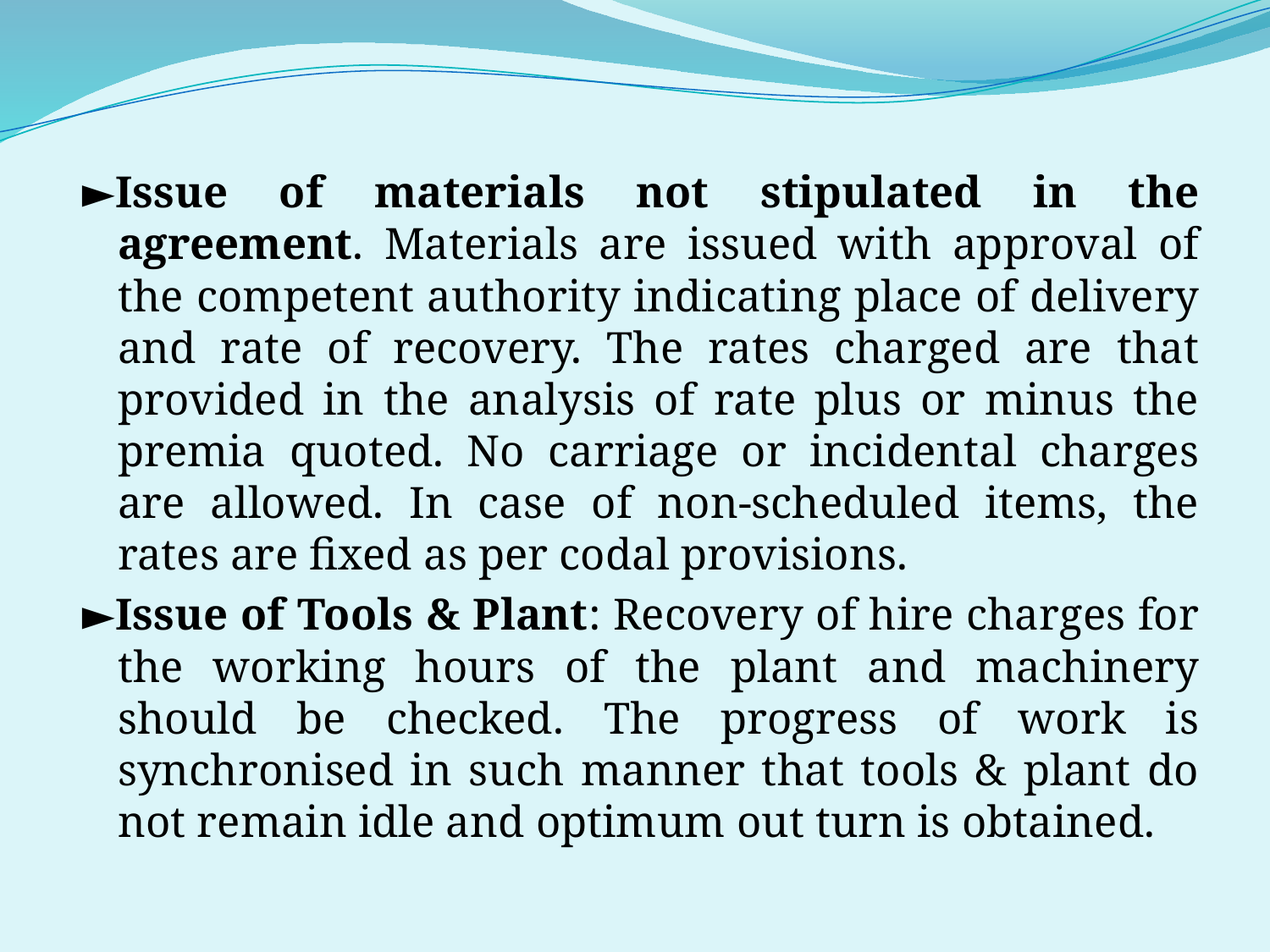

►Issue of materials not stipulated in the agreement. Materials are issued with approval of the competent authority indicating place of delivery and rate of recovery. The rates charged are that provided in the analysis of rate plus or minus the premia quoted. No carriage or incidental charges are allowed. In case of non-scheduled items, the rates are fixed as per codal provisions.
►Issue of Tools & Plant: Recovery of hire charges for the working hours of the plant and machinery should be checked. The progress of work is synchronised in such manner that tools & plant do not remain idle and optimum out turn is obtained.